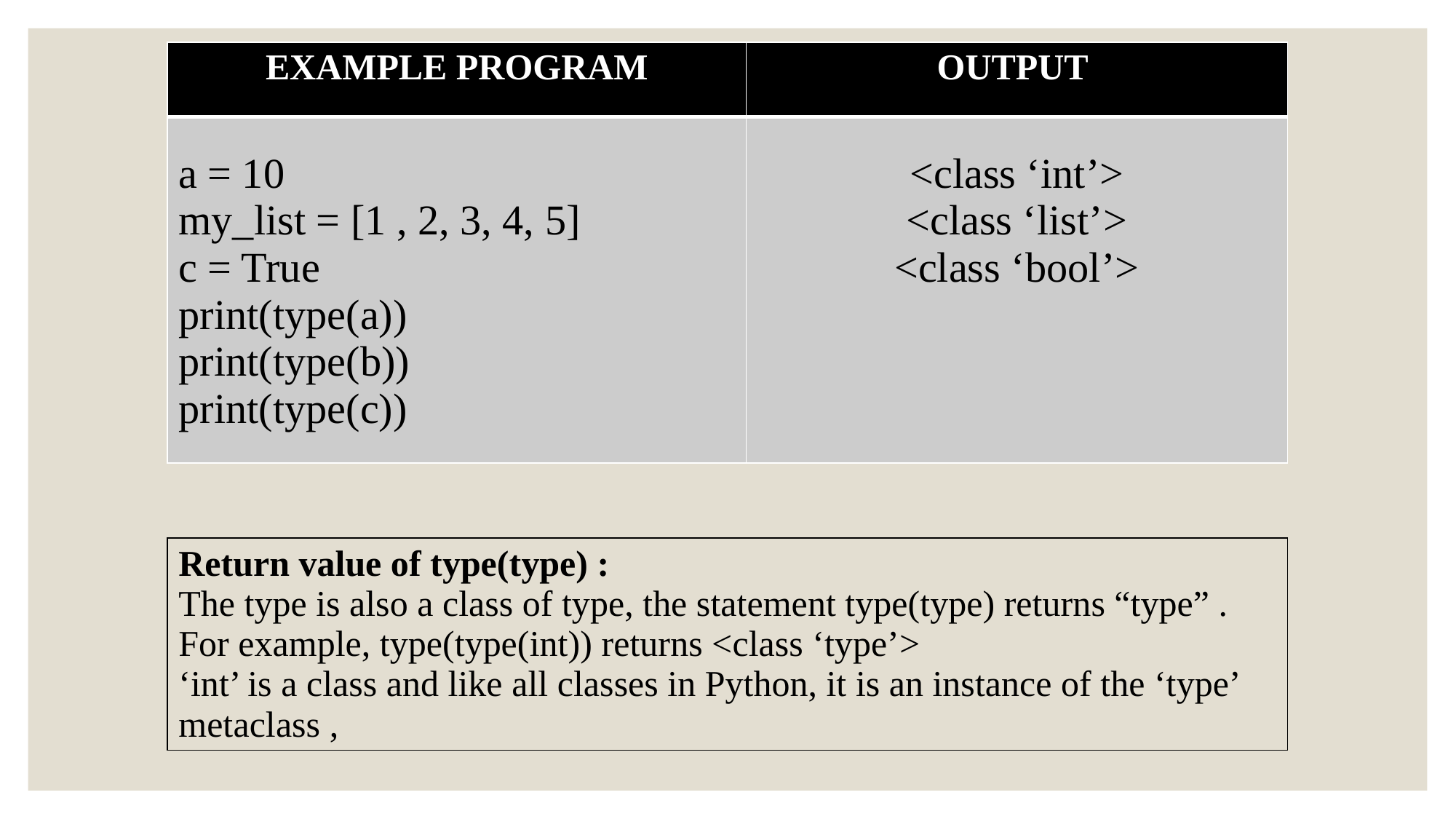

| EXAMPLE PROGRAM | OUTPUT |
| --- | --- |
| a = 10 my\_list = [1 , 2, 3, 4, 5] c = True print(type(a)) print(type(b)) print(type(c)) | <class ‘int’> <class ‘list’> <class ‘bool’> |
| Return value of type(type) : The type is also a class of type, the statement type(type) returns “type” . For example, type(type(int)) returns <class ‘type’> ‘int’ is a class and like all classes in Python, it is an instance of the ‘type’ metaclass , |
| --- |